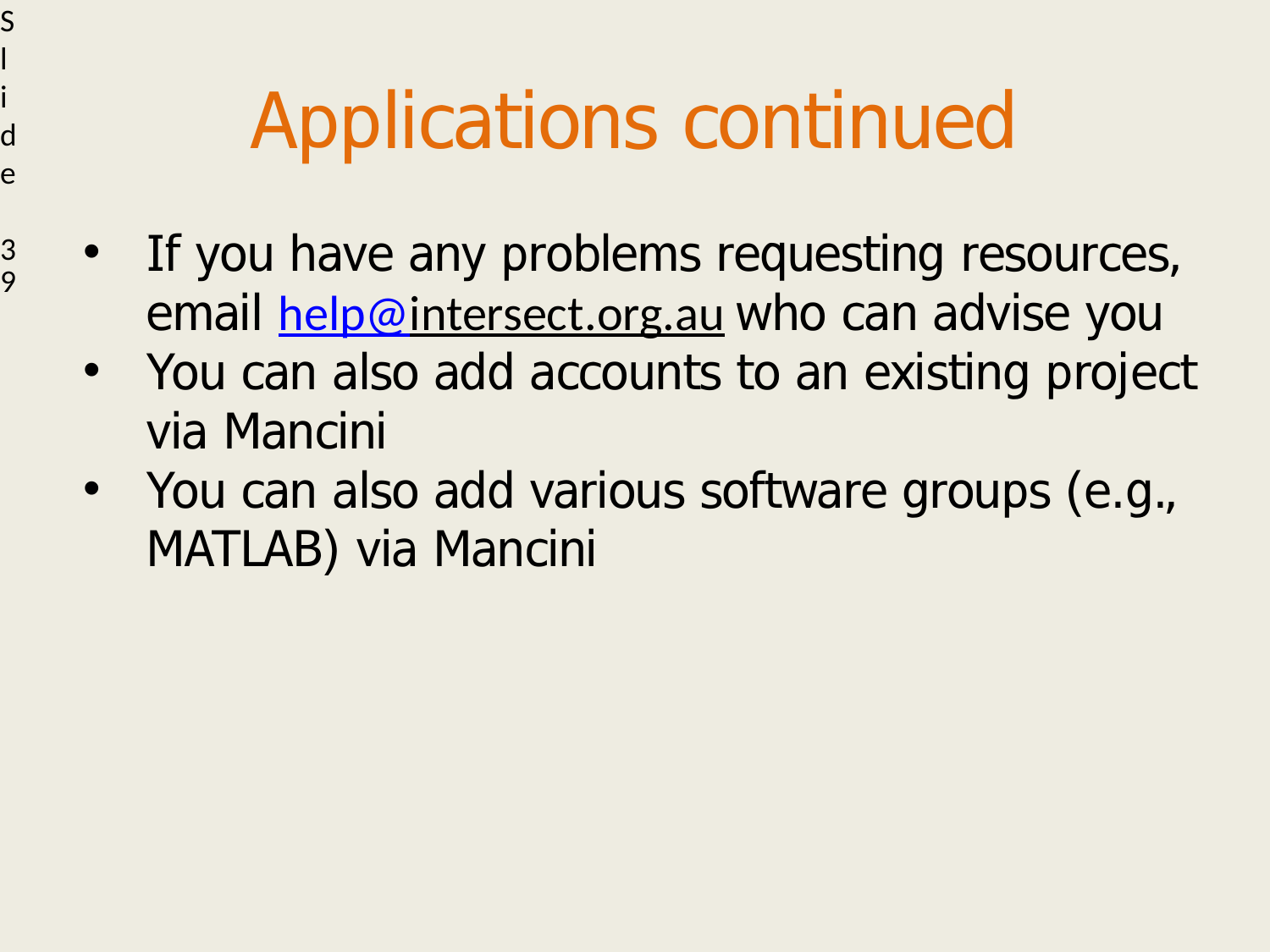

Slide 39
Applications continued

If you have any problems requesting resources, email help@intersect.org.au who can advise you
You can also add accounts to an existing project via Mancini
You can also add various software groups (e.g., MATLAB) via Mancini